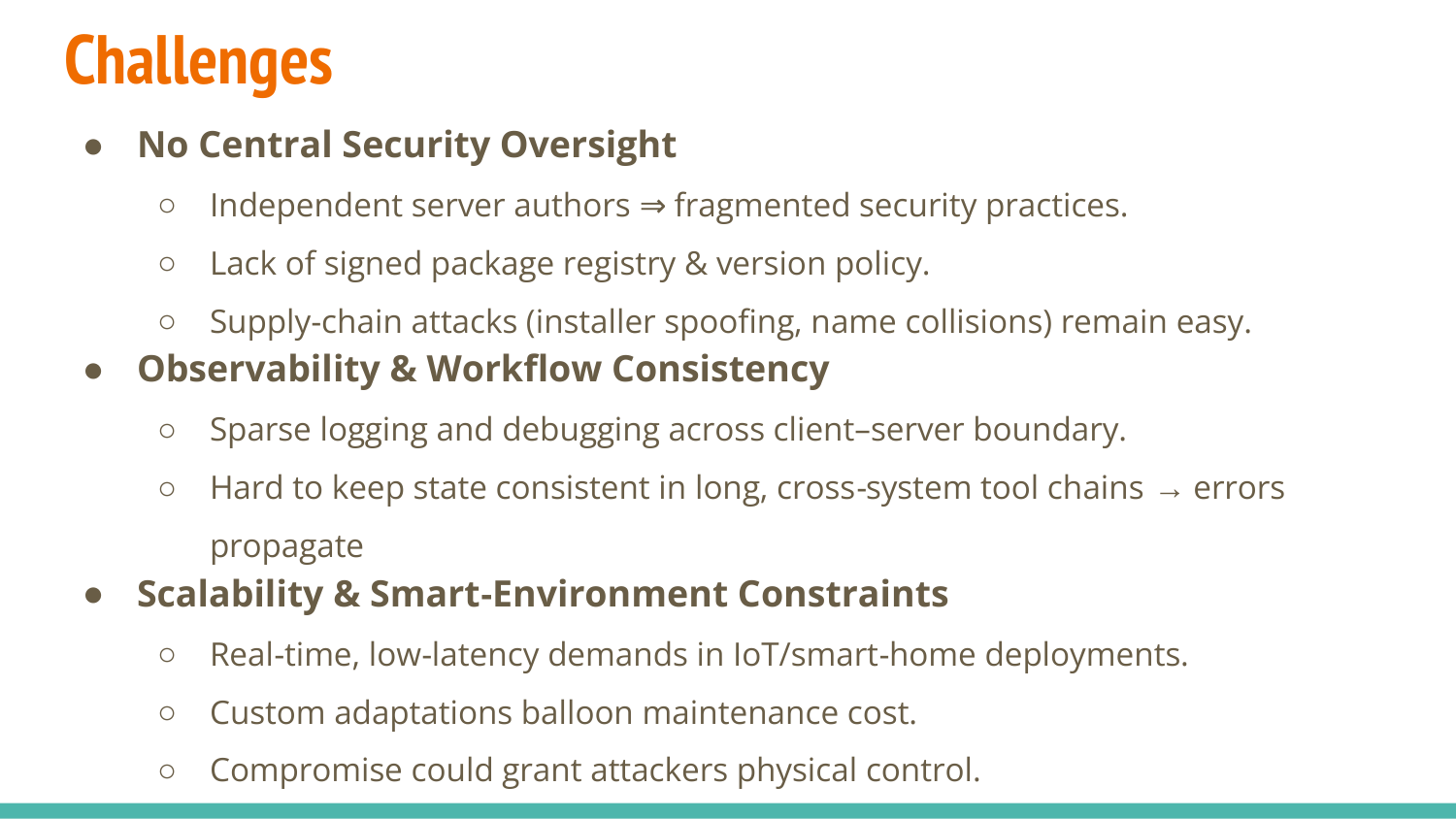

# Challenges
No Central Security Oversight
Independent server authors ⇒ fragmented security practices.
Lack of signed package registry & version policy.
Supply‑chain attacks (installer spoofing, name collisions) remain easy.
Observability & Workflow Consistency
Sparse logging and debugging across client–server boundary.
Hard to keep state consistent in long, cross‑system tool chains → errors propagate
Scalability & Smart‑Environment Constraints
Real‑time, low‑latency demands in IoT/smart‑home deployments.
Custom adaptations balloon maintenance cost.
Compromise could grant attackers physical control.